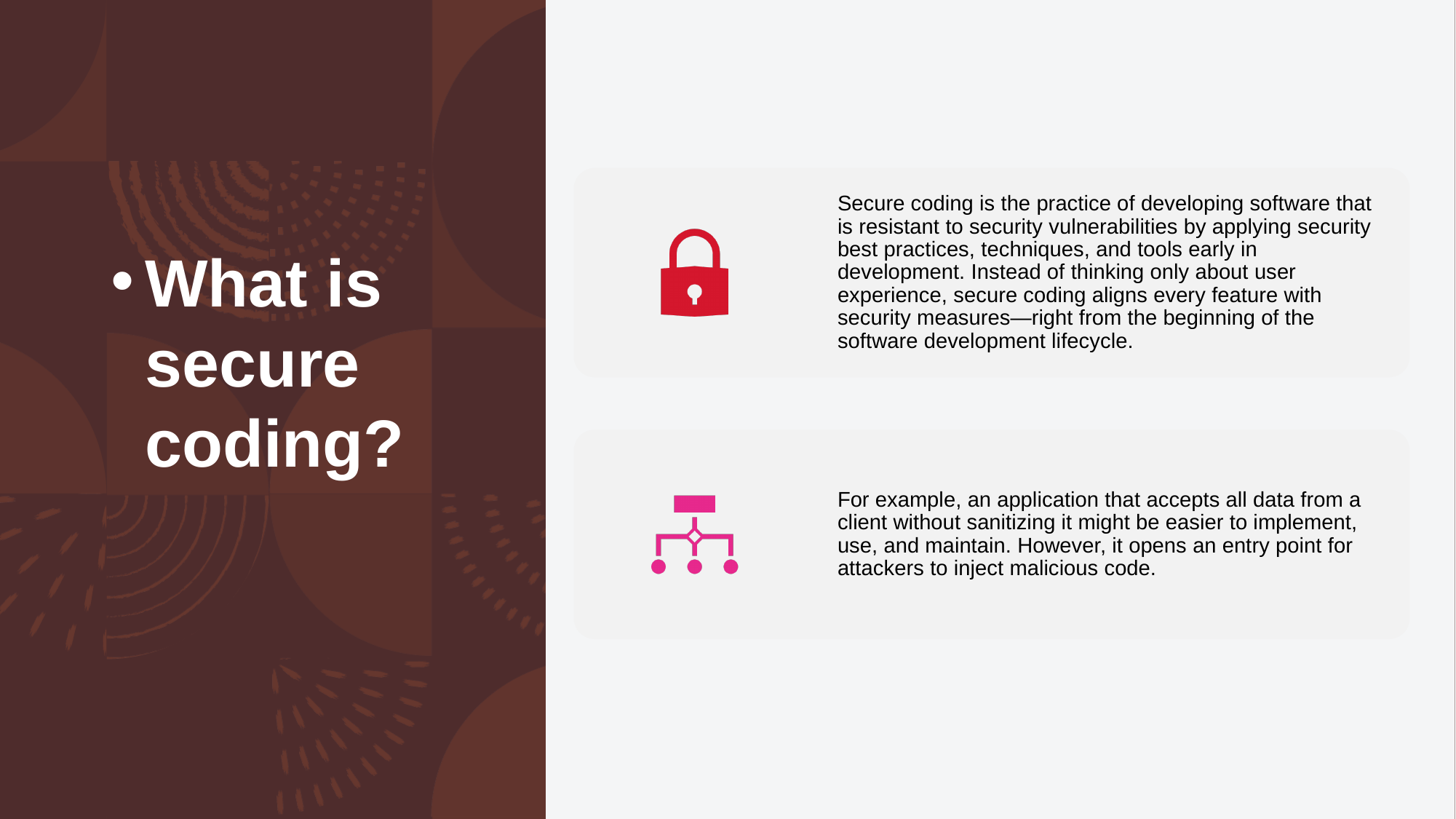

Secure coding is the practice of developing software that is resistant to security vulnerabilities by applying security best practices, techniques, and tools early in development. Instead of thinking only about user experience, secure coding aligns every feature with security measures—right from the beginning of the software development lifecycle.
For example, an application that accepts all data from a client without sanitizing it might be easier to implement, use, and maintain. However, it opens an entry point for attackers to inject malicious code.
# What is secure coding?